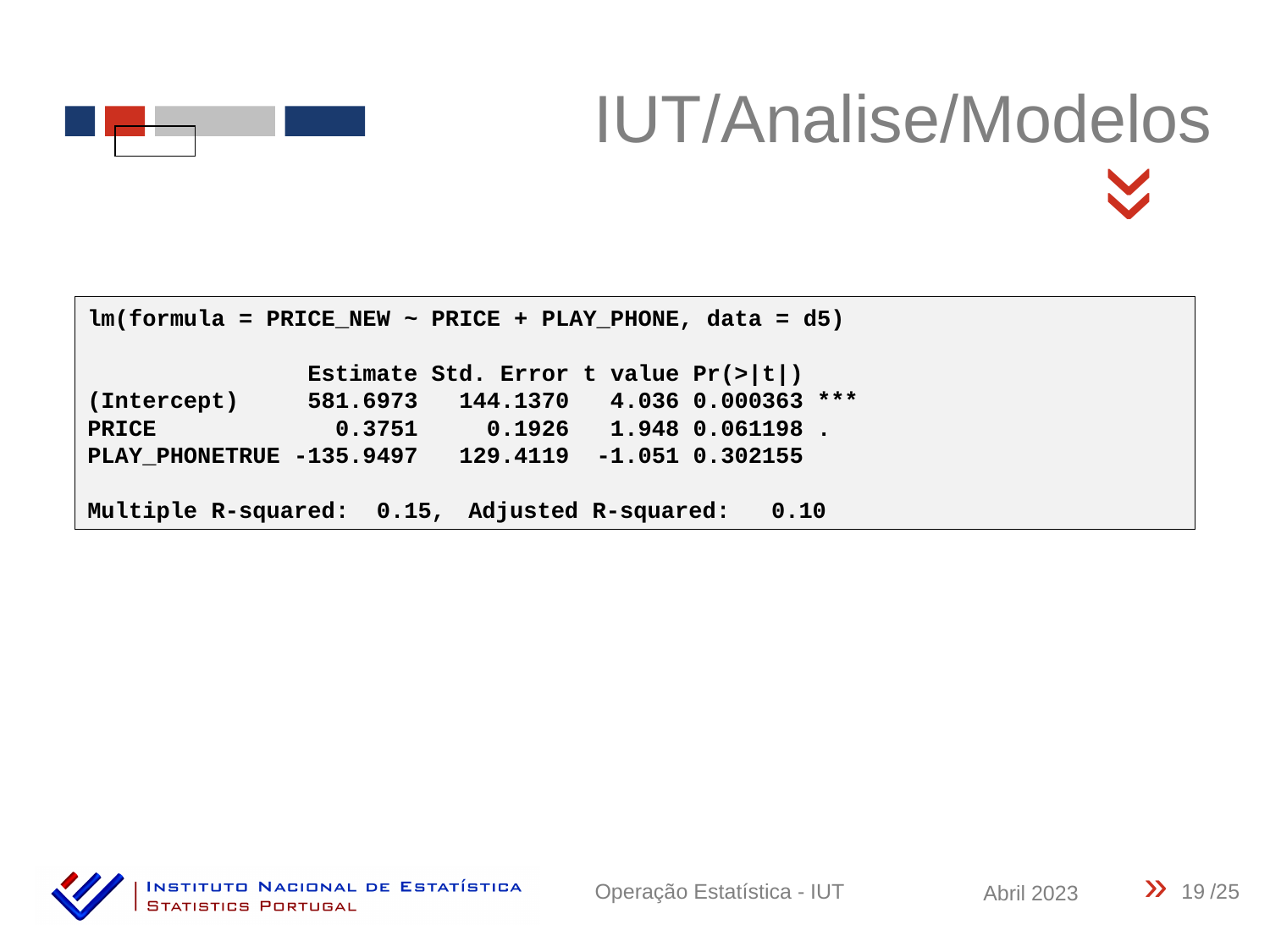

IUT/Analise/Modelos
«
lm(formula = PRICE_NEW ~ PRICE + PLAY_PHONE, data = d5)

                Estimate Std. Error t value Pr(>|t|)
(Intercept)     581.6973   144.1370   4.036 0.000363 ***
PRICE             0.3751     0.1926   1.948 0.061198 .
PLAY_PHONETRUE -135.9497   129.4119  -1.051 0.302155

Multiple R-squared:  0.15,	Adjusted R-squared:   0.10
19